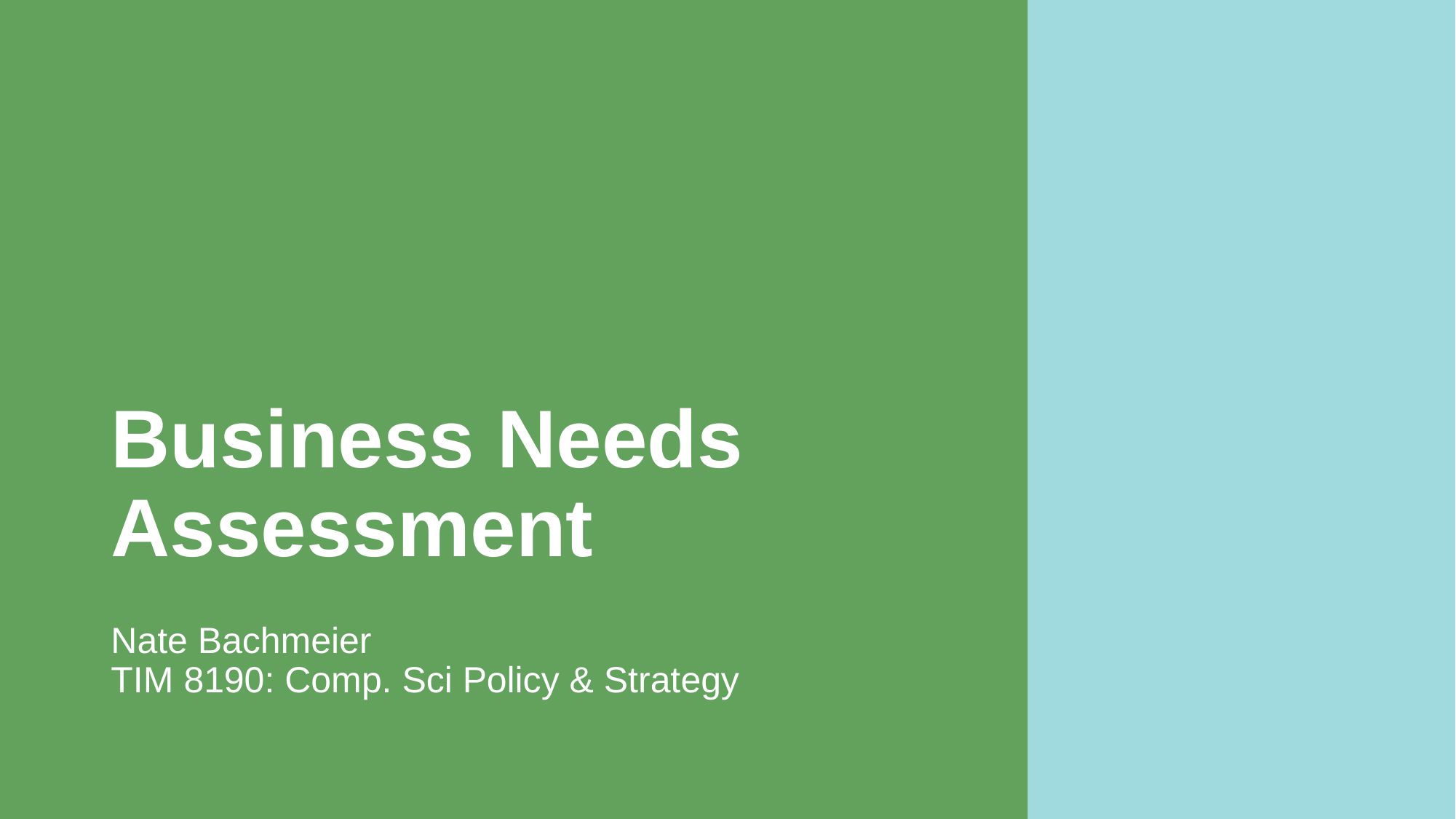

# Business Needs Assessment
Nate Bachmeier
TIM 8190: Comp. Sci Policy & Strategy